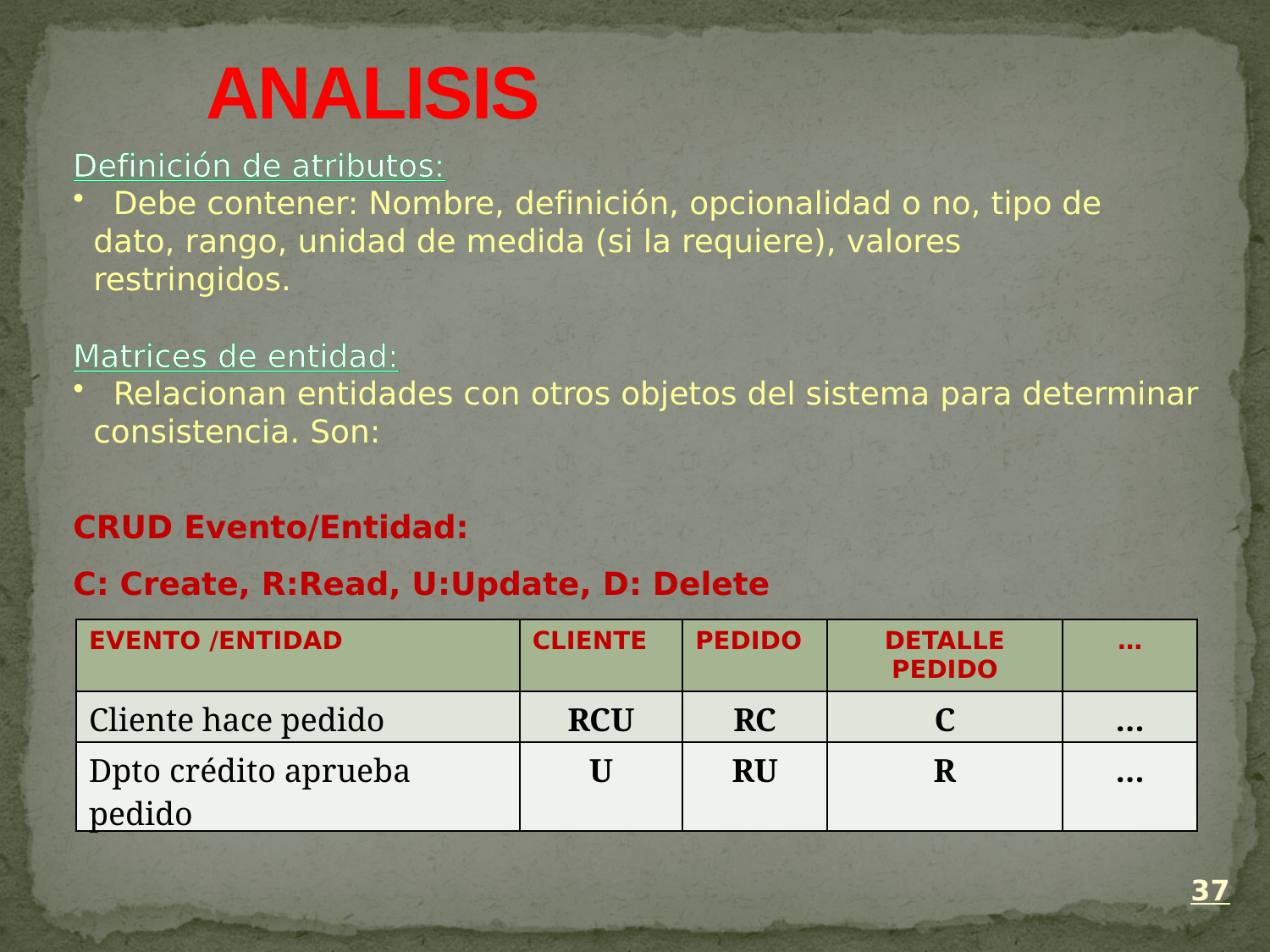

# ANALISIS
Definición de atributos:
 Debe contener: Nombre, definición, opcionalidad o no, tipo de
  dato, rango, unidad de medida (si la requiere), valores
  restringidos.

Matrices de entidad:
 Relacionan entidades con otros objetos del sistema para determinar
  consistencia. Son:

CRUD Evento/Entidad:
C: Create, R:Read, U:Update, D: Delete
| EVENTO /ENTIDAD | CLIENTE | PEDIDO | DETALLE PEDIDO | … |
| --- | --- | --- | --- | --- |
| Cliente hace pedido | RCU | RC | C | … |
| Dpto crédito aprueba pedido | U | RU | R | … |
37